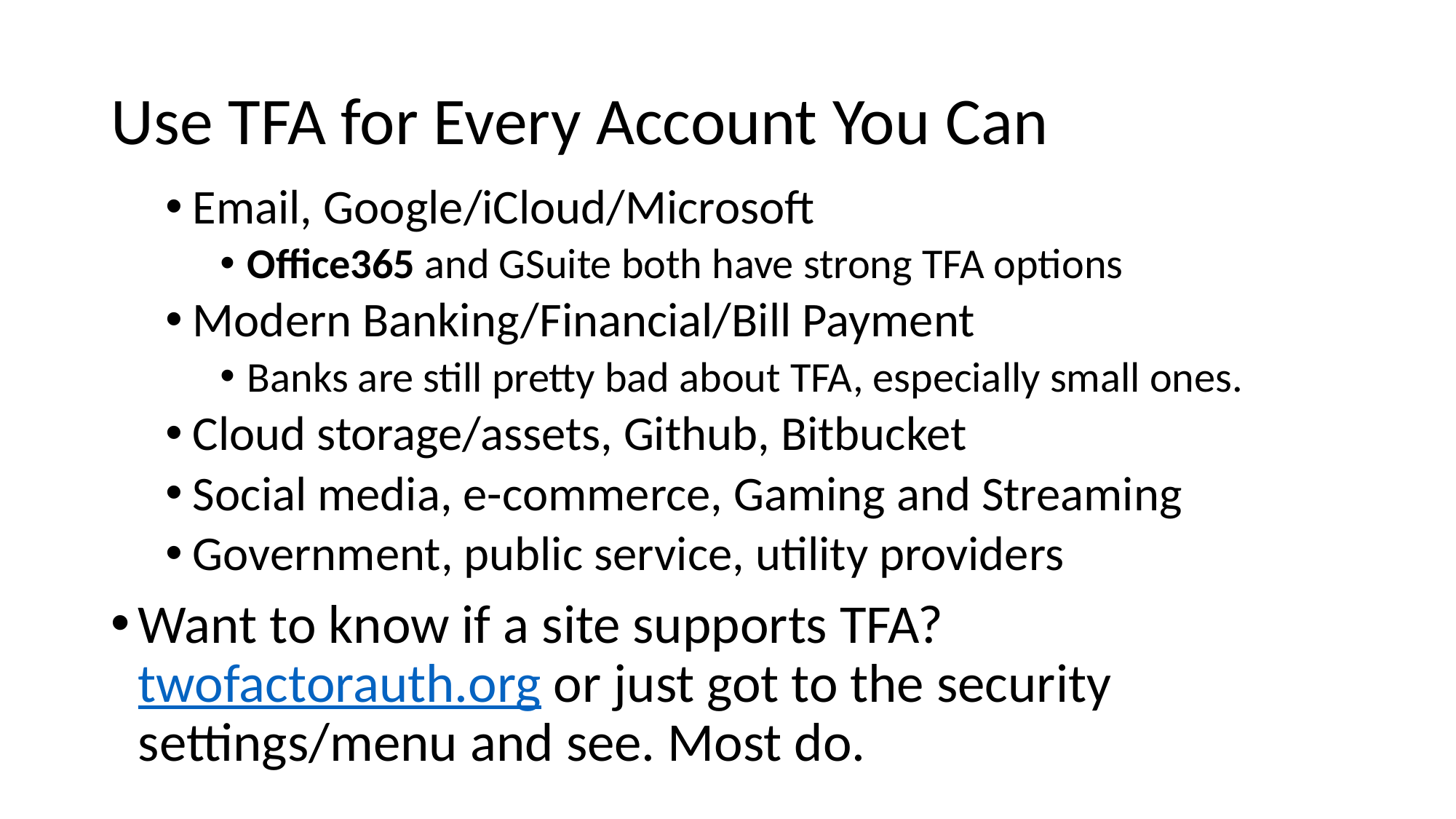

# Use TFA for Every Account You Can
Email, Google/iCloud/Microsoft
Office365 and GSuite both have strong TFA options
Modern Banking/Financial/Bill Payment
Banks are still pretty bad about TFA, especially small ones.
Cloud storage/assets, Github, Bitbucket
Social media, e-commerce, Gaming and Streaming
Government, public service, utility providers
Want to know if a site supports TFA? twofactorauth.org or just got to the security settings/menu and see. Most do.